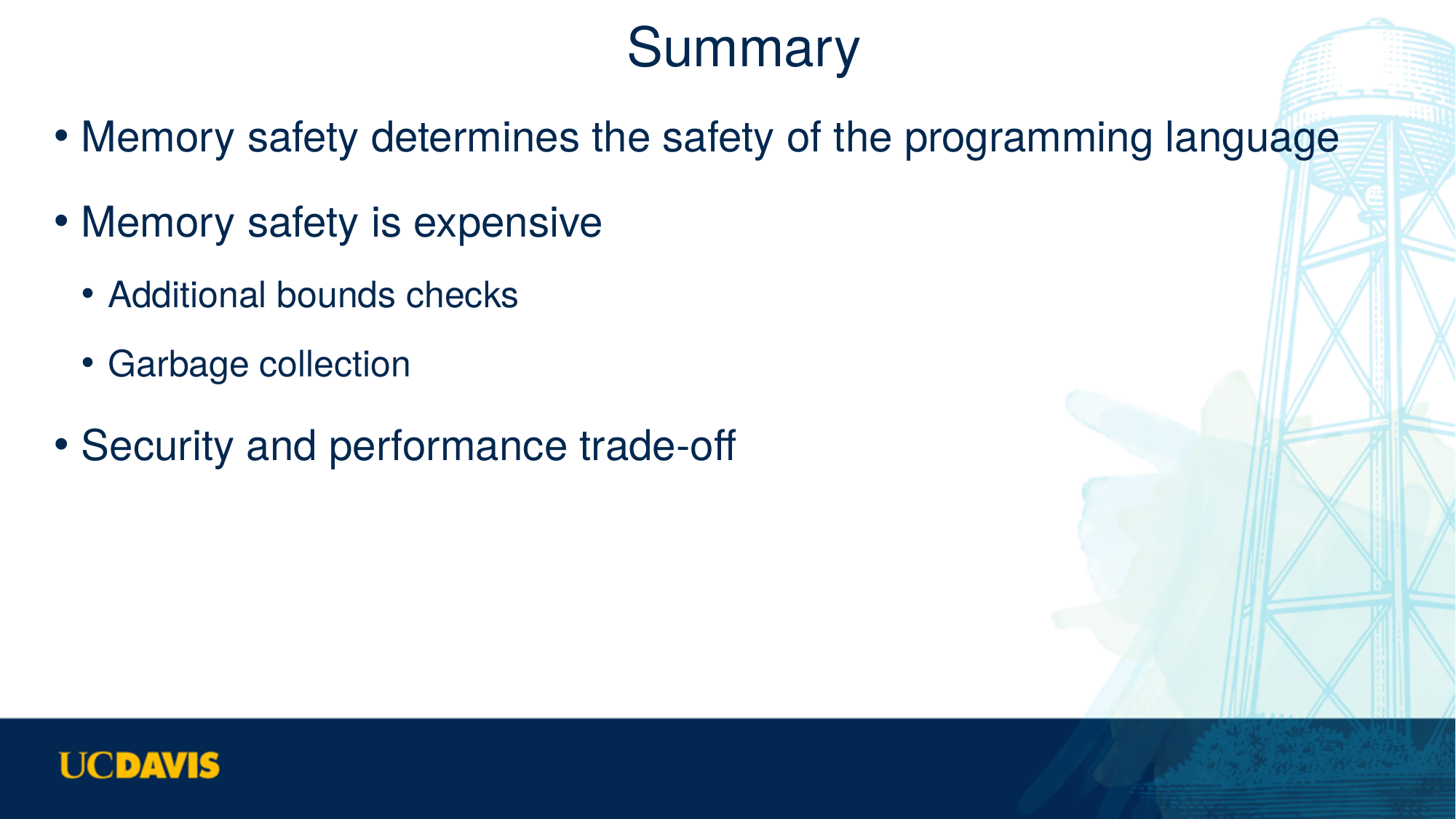

# Summary
Memory safety determines the safety of the programming language
Memory safety is expensive
Additional bounds checks
Garbage collection
Security and performance trade-off